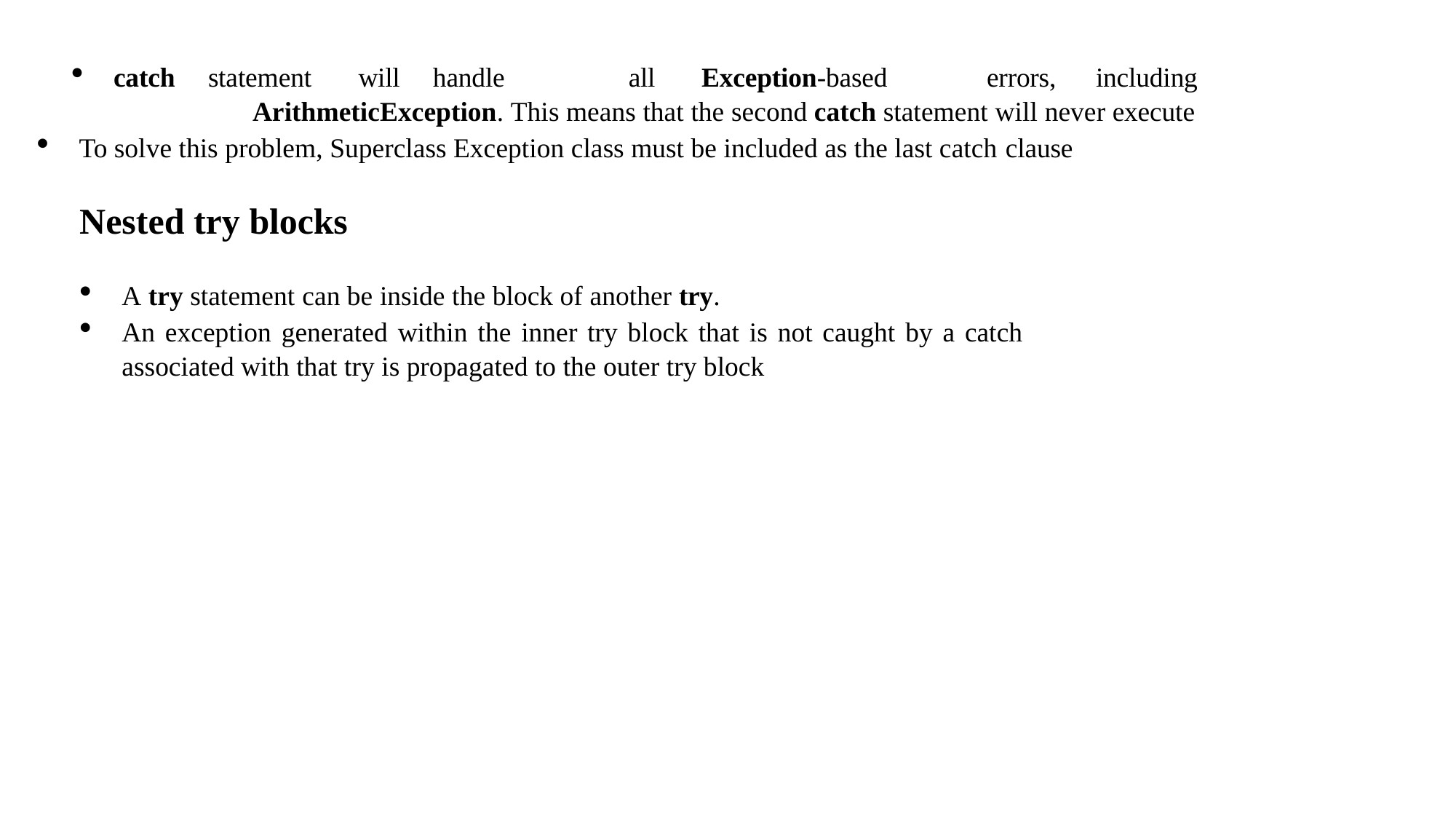

catch	statement	will	handle	all	Exception-based	errors,	including
ArithmeticException. This means that the second catch statement will never execute
To solve this problem, Superclass Exception class must be included as the last catch clause
Nested try blocks
A try statement can be inside the block of another try.
An exception generated within the inner try block that is not caught by a catch associated with that try is propagated to the outer try block